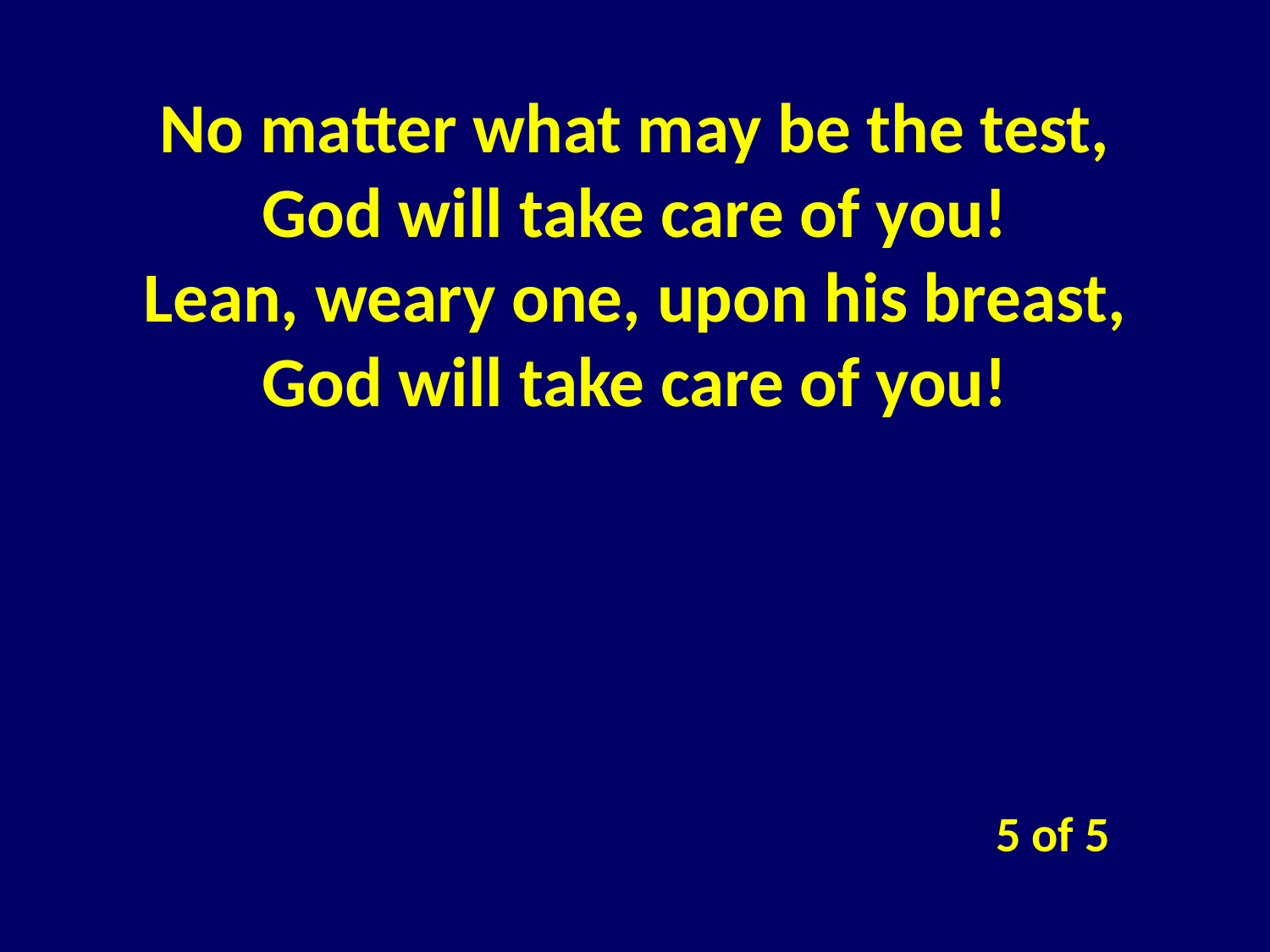

No matter what may be the test,
God will take care of you!
Lean, weary one, upon his breast,
God will take care of you!
5 of 5